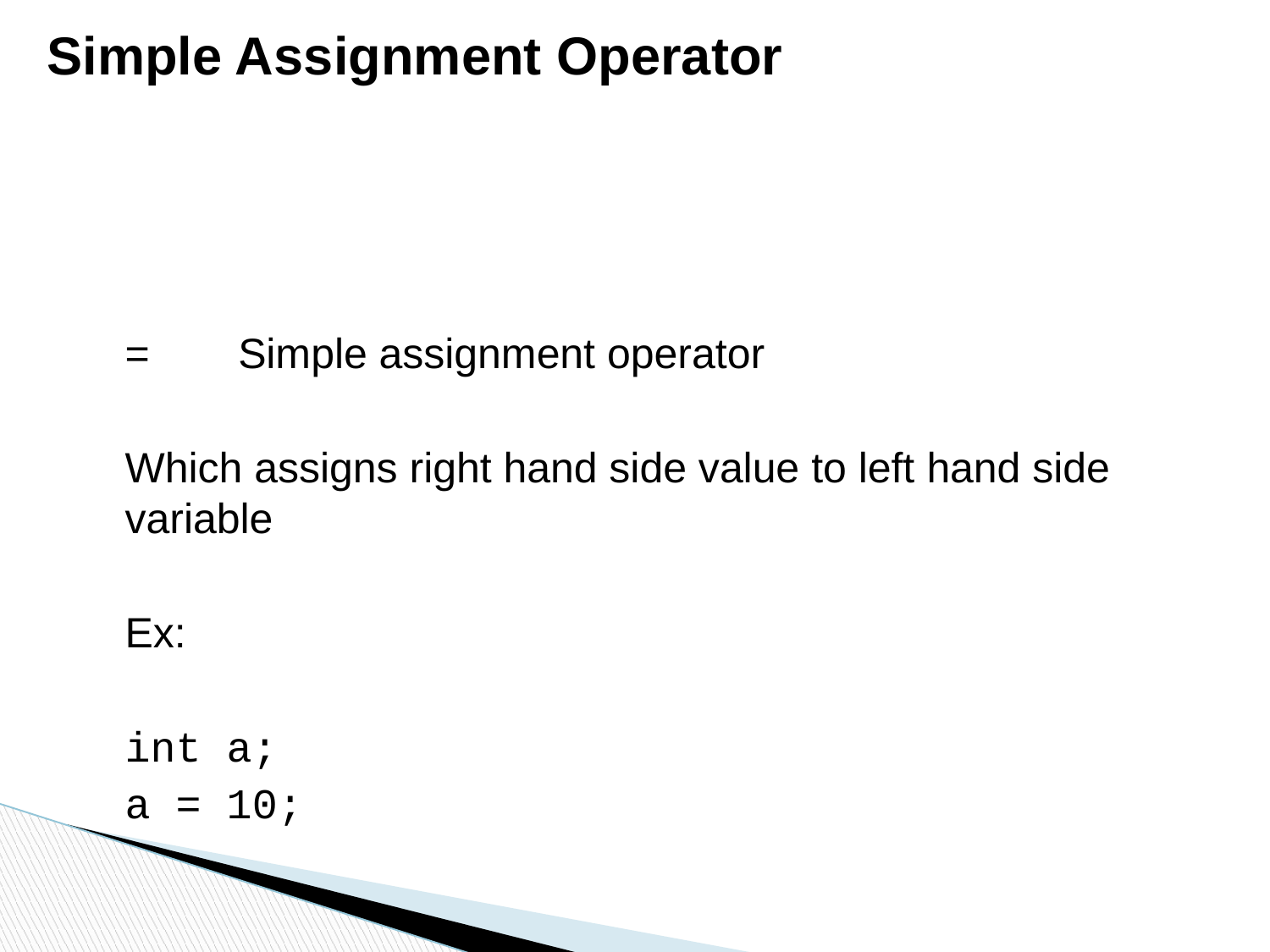

# Simple Assignment Operator

		= 	Simple assignment operator

			Which assigns right hand side value to left hand side variable

		Ex:

			int a;
			a = 10;